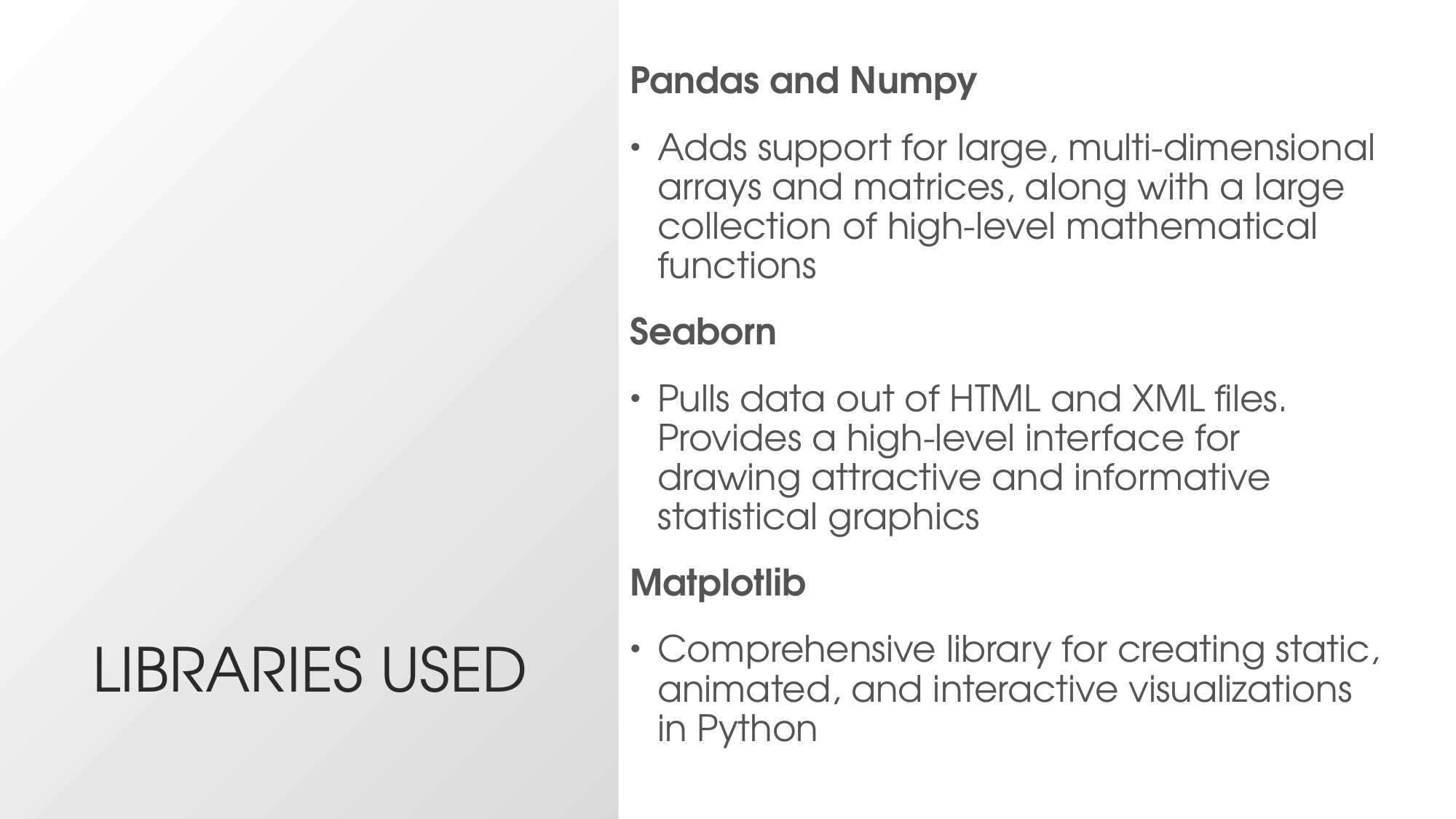

Pandas and Numpy
Adds support for large, multi-dimensional arrays and matrices, along with a large collection of high-level mathematical functions
Seaborn
Pulls data out of HTML and XML files. Provides a high-level interface for drawing attractive and informative statistical graphics
Matplotlib
Comprehensive library for creating static, animated, and interactive visualizations in Python

# Libraries used